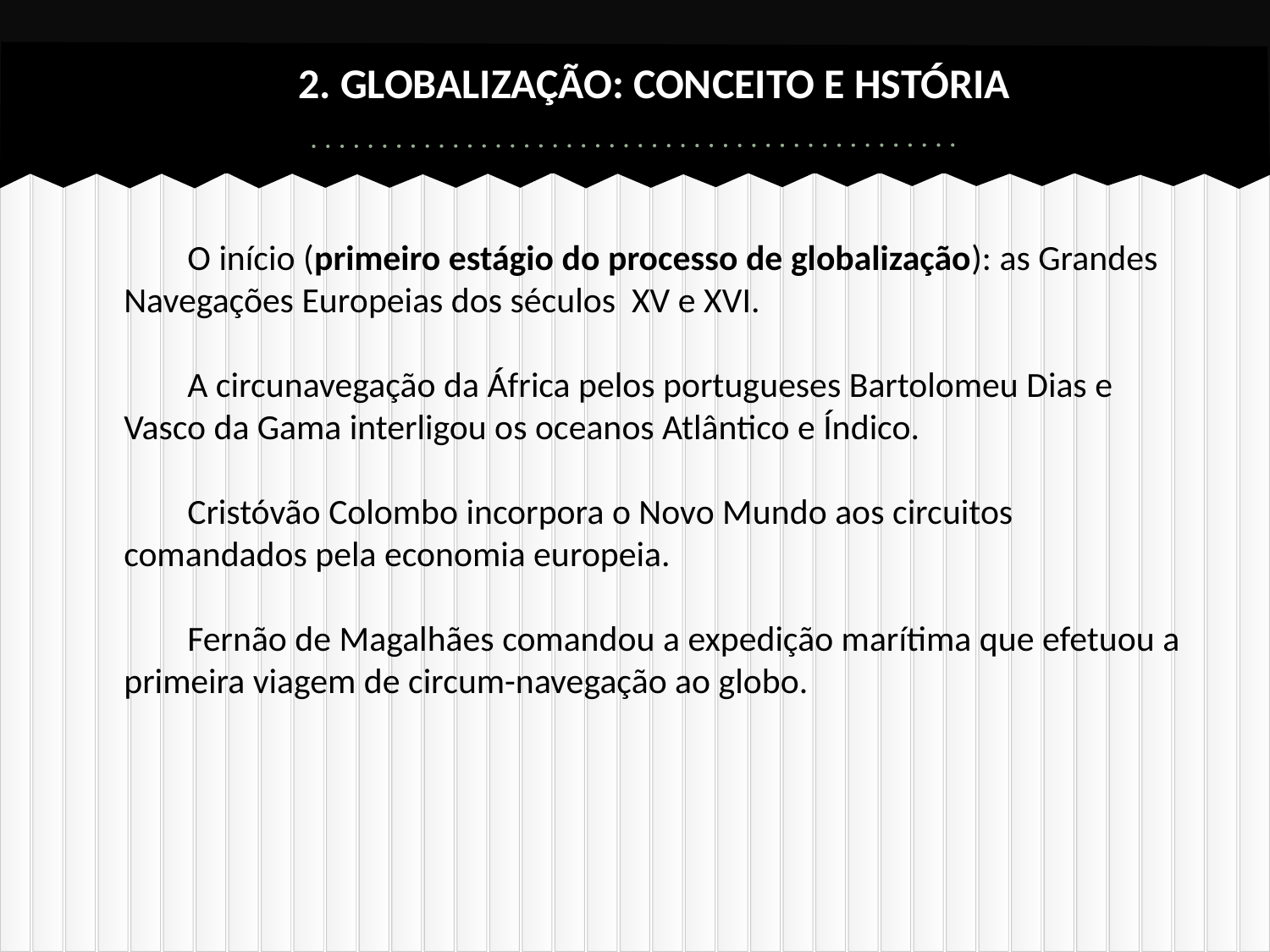

# 2. GLOBALIZAÇÃO: CONCEITO E HSTÓRIA
O início (primeiro estágio do processo de globalização): as Grandes Navegações Europeias dos séculos  XV e XVI.

A circunavegação da África pelos portugueses Bartolomeu Dias e Vasco da Gama interligou os oceanos Atlântico e Índico.

Cristóvão Colombo incorpora o Novo Mundo aos circuitos comandados pela economia europeia.

Fernão de Magalhães comandou a expedição marítima que efetuou a primeira viagem de circum-navegação ao globo.